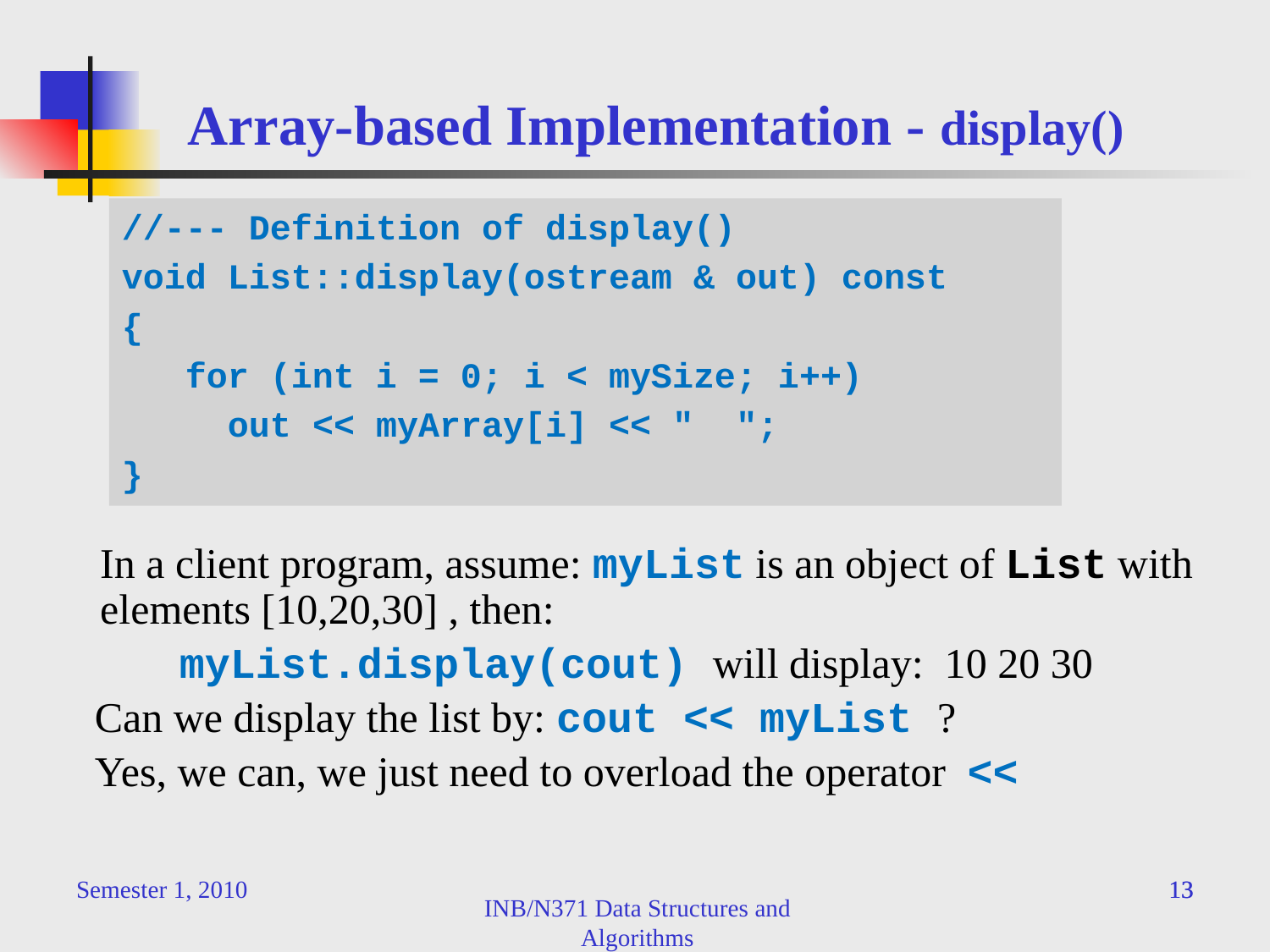

# Array-based Implementation - display()
//--- Definition of display()
void List::display(ostream & out) const
{
   for (int i = 0; i < mySize; i++)
     out << myArray[i] << "  ";
}

	In a client program, assume: myList is an object of List with elements [10,20,30] , then:
     myList.display(cout) will display:  10 20 30
    Can we display the list by: cout << myList ?
    Yes, we can, we just need to overload the operator  <<

Semester 1, 2010
13
13
INB/N371 Data Structures and Algorithms